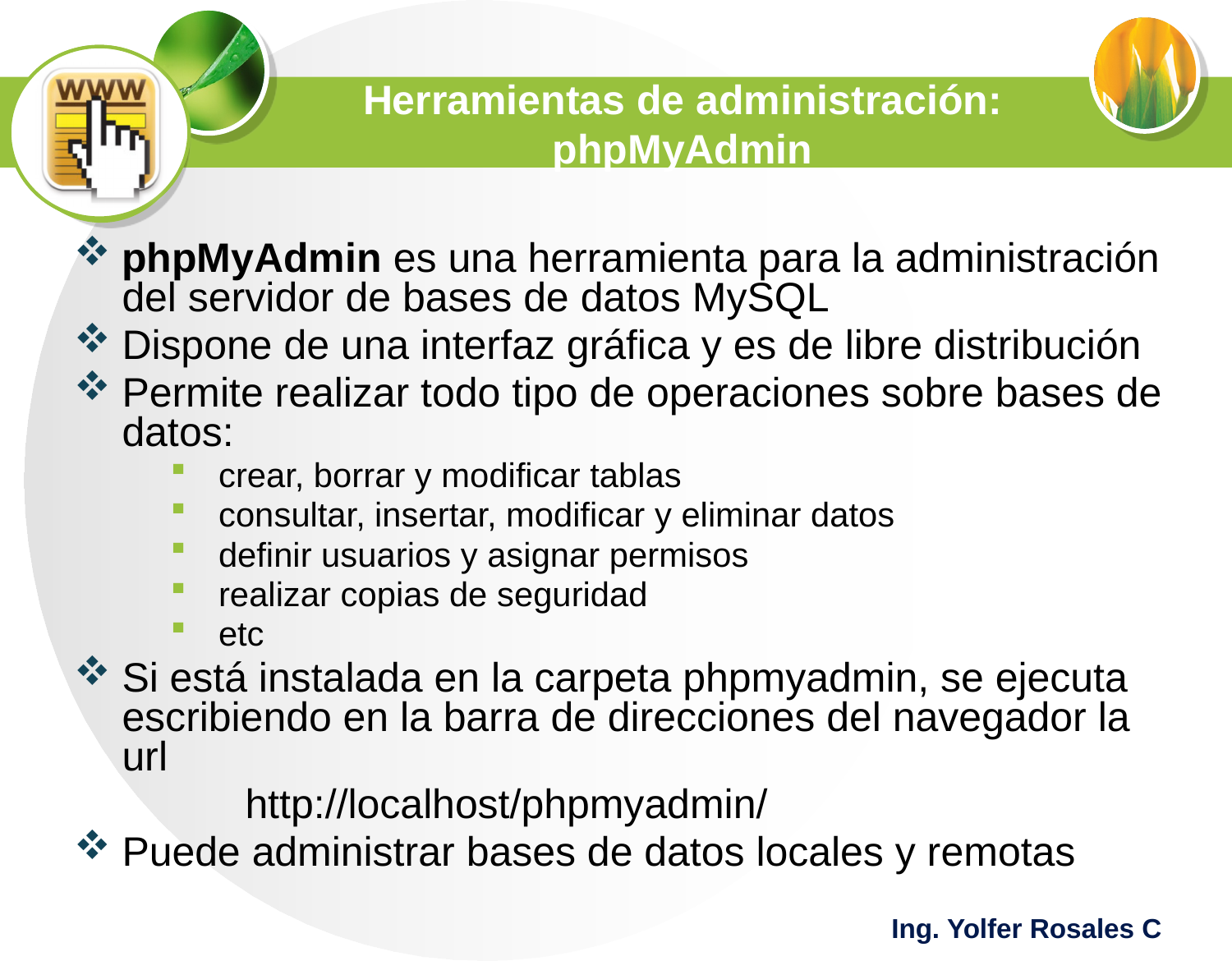

# Herramientas de administración: phpMyAdmin
phpMyAdmin es una herramienta para la administración del servidor de bases de datos MySQL
Dispone de una interfaz gráfica y es de libre distribución
Permite realizar todo tipo de operaciones sobre bases de datos:
crear, borrar y modificar tablas
consultar, insertar, modificar y eliminar datos
definir usuarios y asignar permisos
realizar copias de seguridad
etc
Si está instalada en la carpeta phpmyadmin, se ejecuta escribiendo en la barra de direcciones del navegador la url
		http://localhost/phpmyadmin/
Puede administrar bases de datos locales y remotas